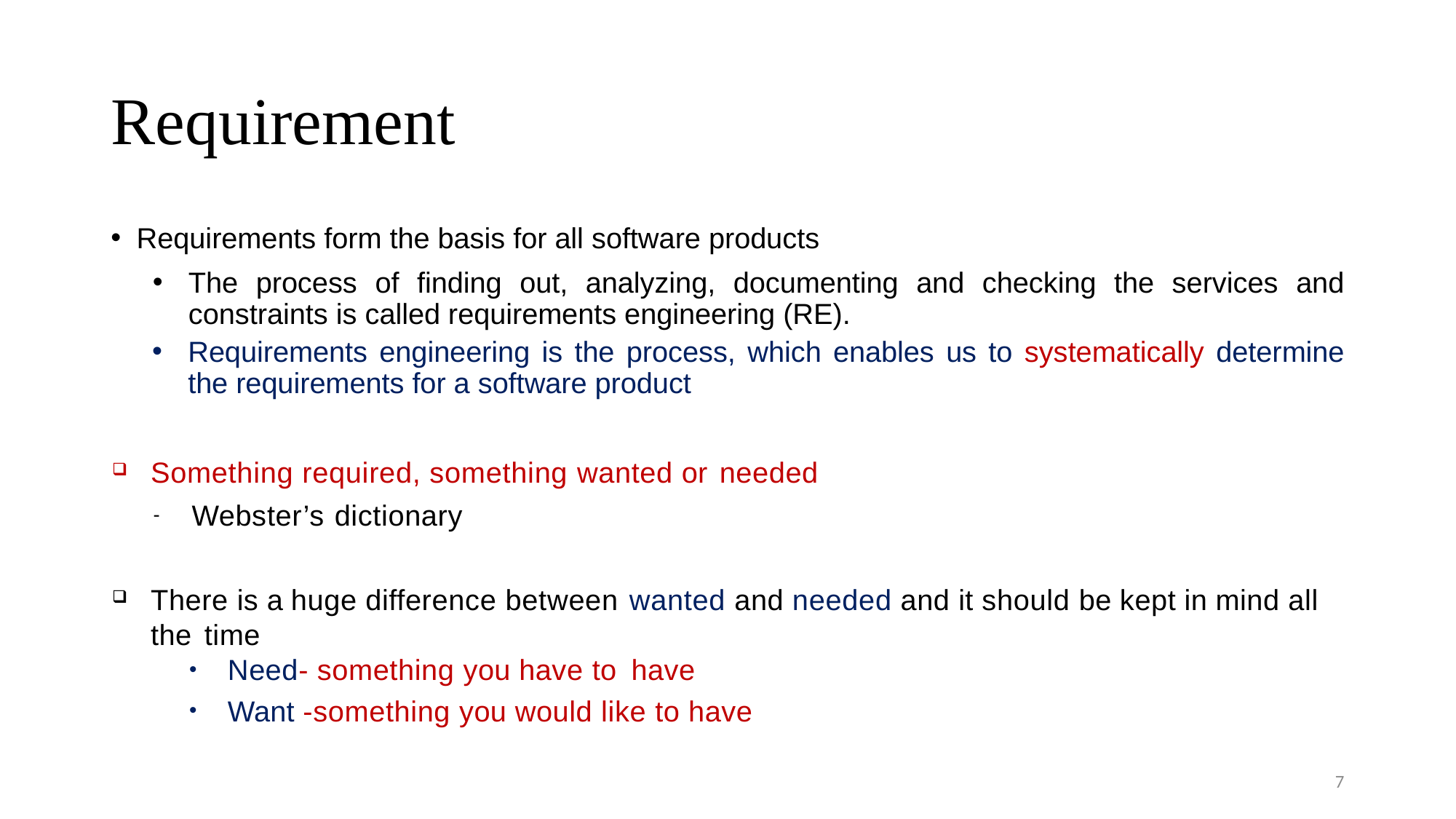

# Requirement
Requirements form the basis for all software products
The process of finding out, analyzing, documenting and checking the services and constraints is called requirements engineering (RE).
Requirements engineering is the process, which enables us to systematically determine the requirements for a software product

Something required, something wanted or needed
Webster’s dictionary

There is a huge difference between wanted and needed and it should be kept in mind all the time
Need- something you have to have
Want -something you would like to have

7